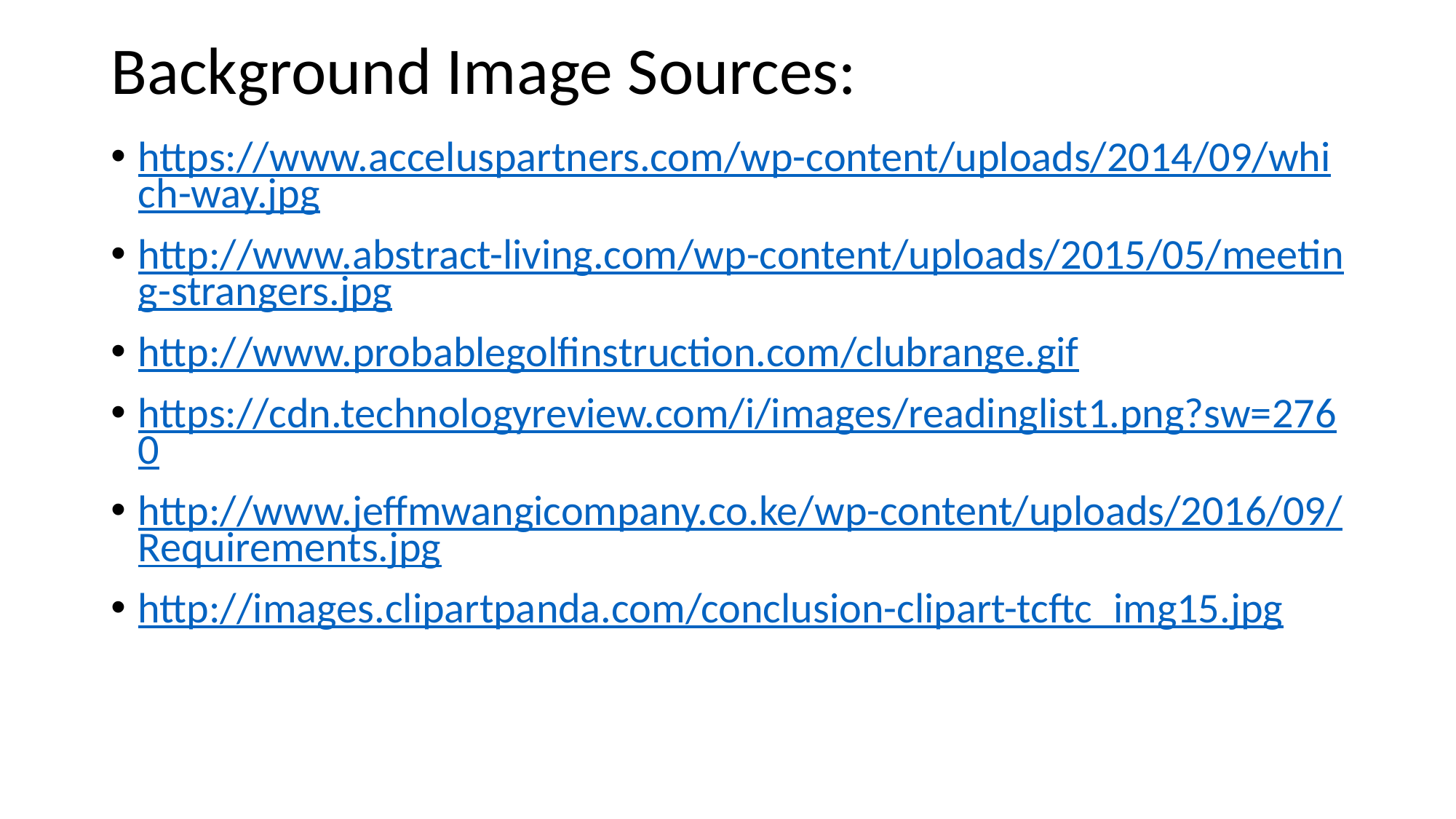

# Background Image Sources:
https://www.acceluspartners.com/wp-content/uploads/2014/09/which-way.jpg
http://www.abstract-living.com/wp-content/uploads/2015/05/meeting-strangers.jpg
http://www.probablegolfinstruction.com/clubrange.gif
https://cdn.technologyreview.com/i/images/readinglist1.png?sw=2760
http://www.jeffmwangicompany.co.ke/wp-content/uploads/2016/09/Requirements.jpg
http://images.clipartpanda.com/conclusion-clipart-tcftc_img15.jpg